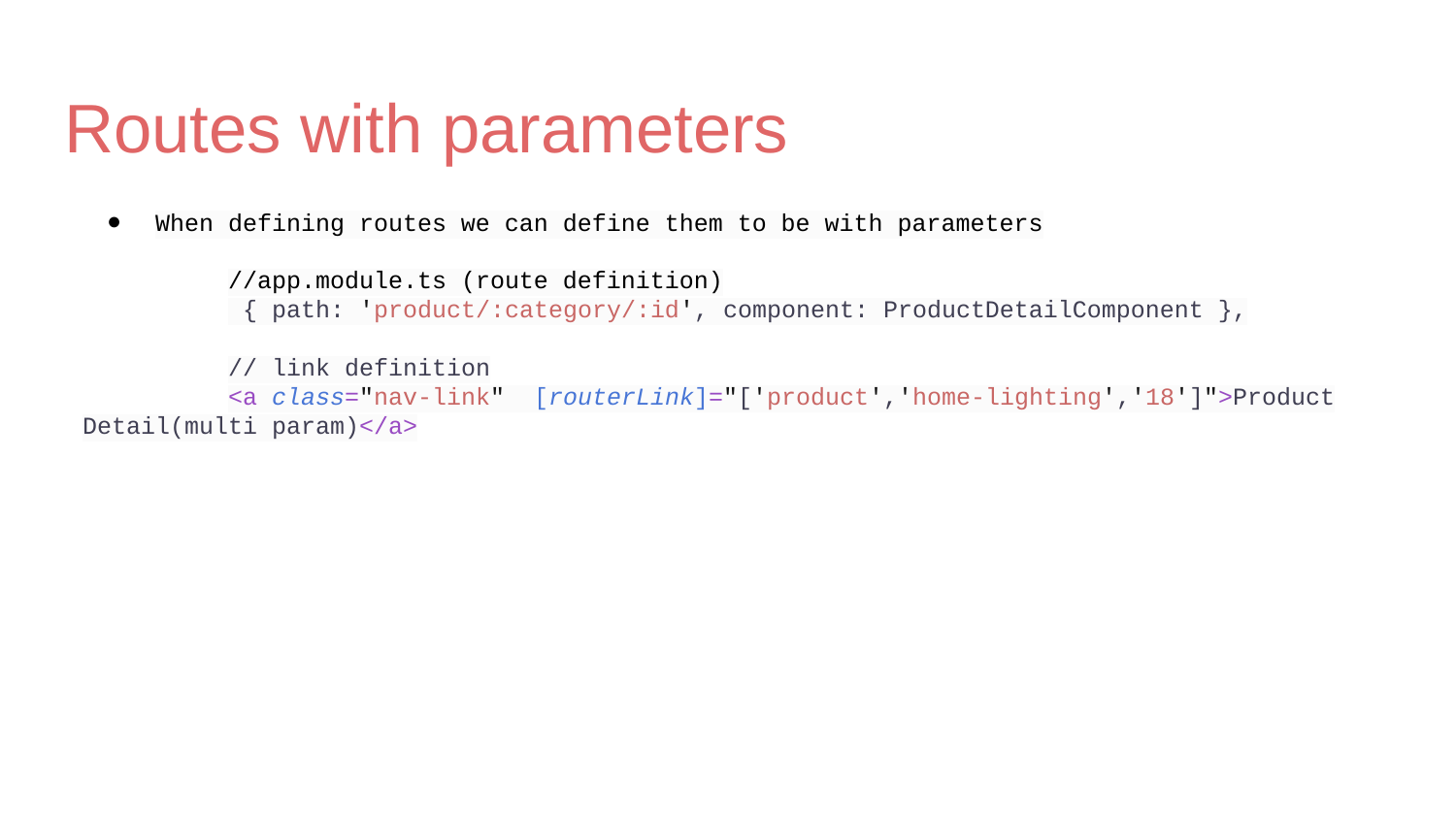

# Routes with parameters
When defining routes we can define them to be with parameters

	//app.module.ts (route definition)
	 { path: 'product/:category/:id', component: ProductDetailComponent },

	// link definition
	<a class="nav-link"  [routerLink]="['product','home-lighting','18']">Product Detail(multi param)</a>